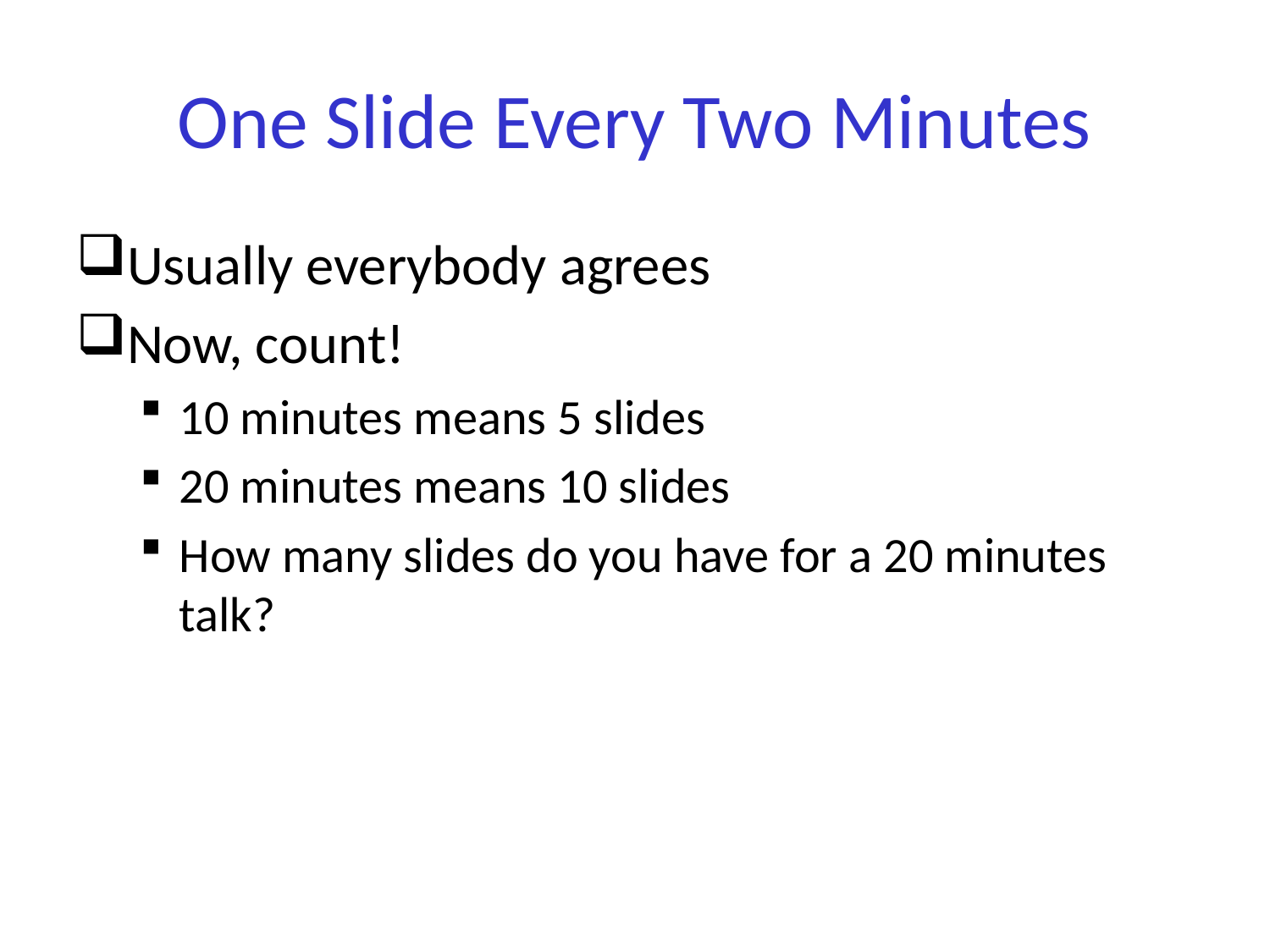

# One Slide Every Two Minutes
Usually everybody agrees
Now, count!
10 minutes means 5 slides
20 minutes means 10 slides
How many slides do you have for a 20 minutes talk?

76